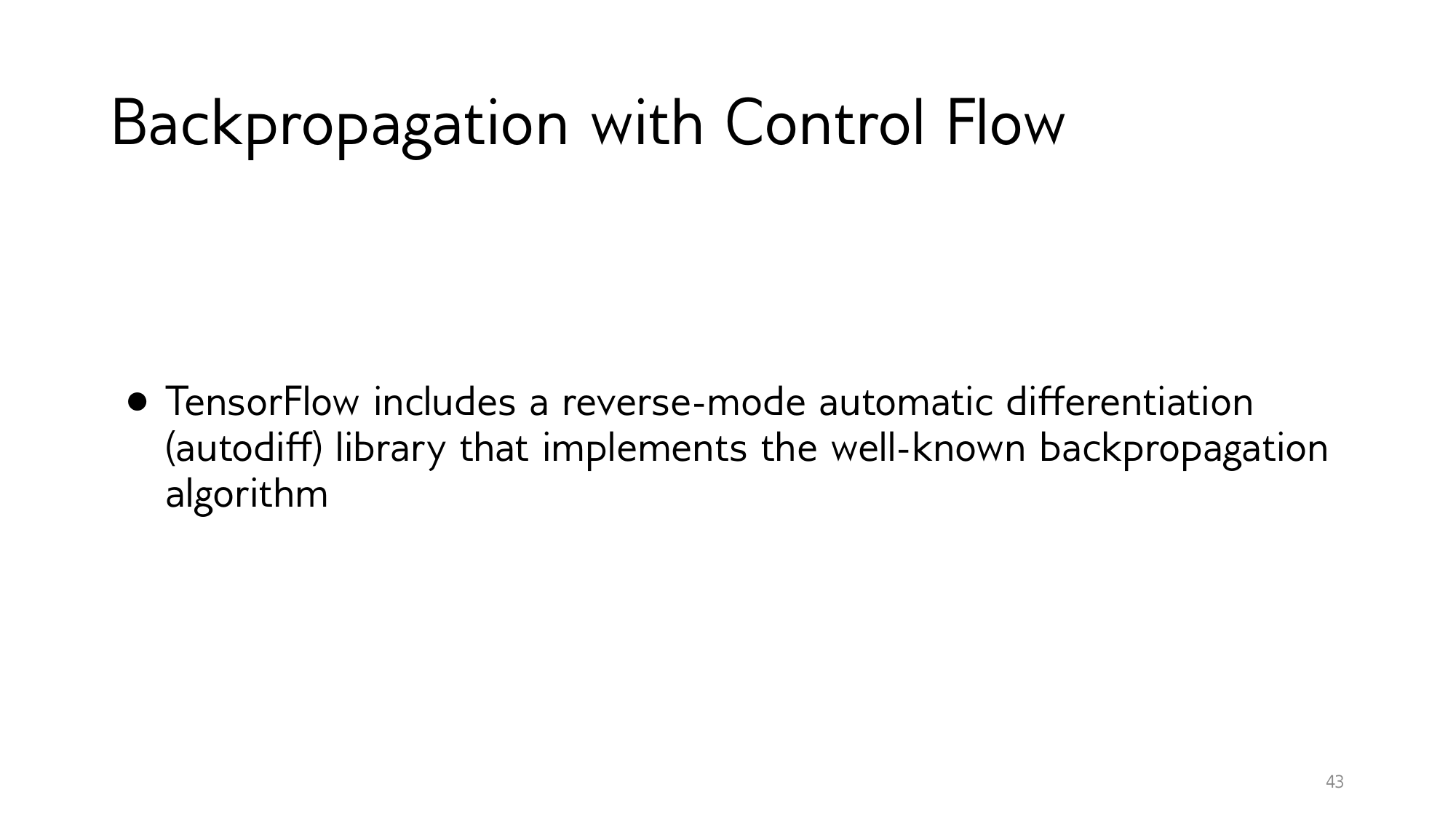

# Backpropagation with Control Flow
TensorFlow includes a reverse-mode automatic differentiation (autodiff) library that implements the well-known backpropagation algorithm

43